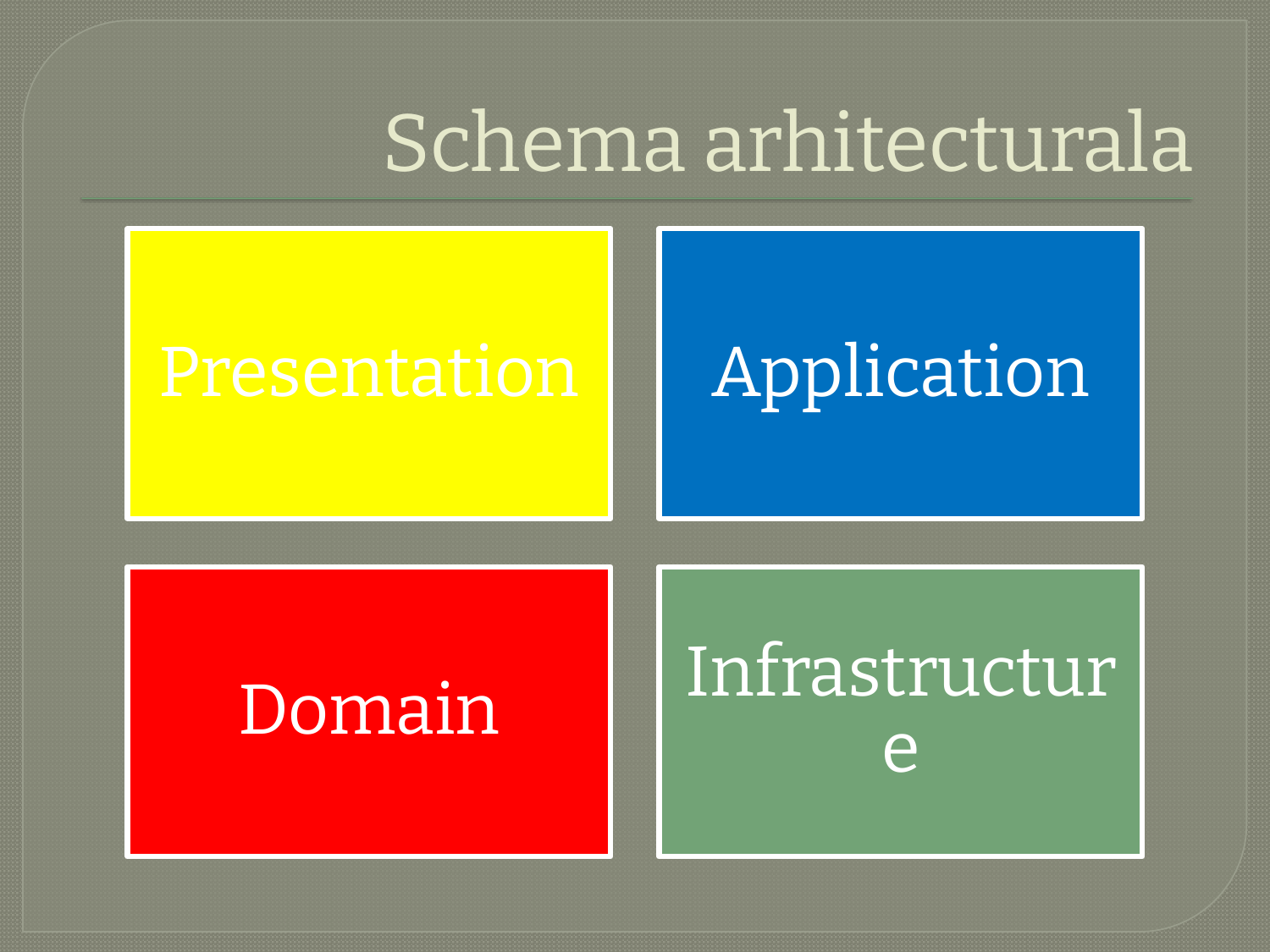

# Schema arhitecturala
Presentation
Application
Domain
Infrastructure